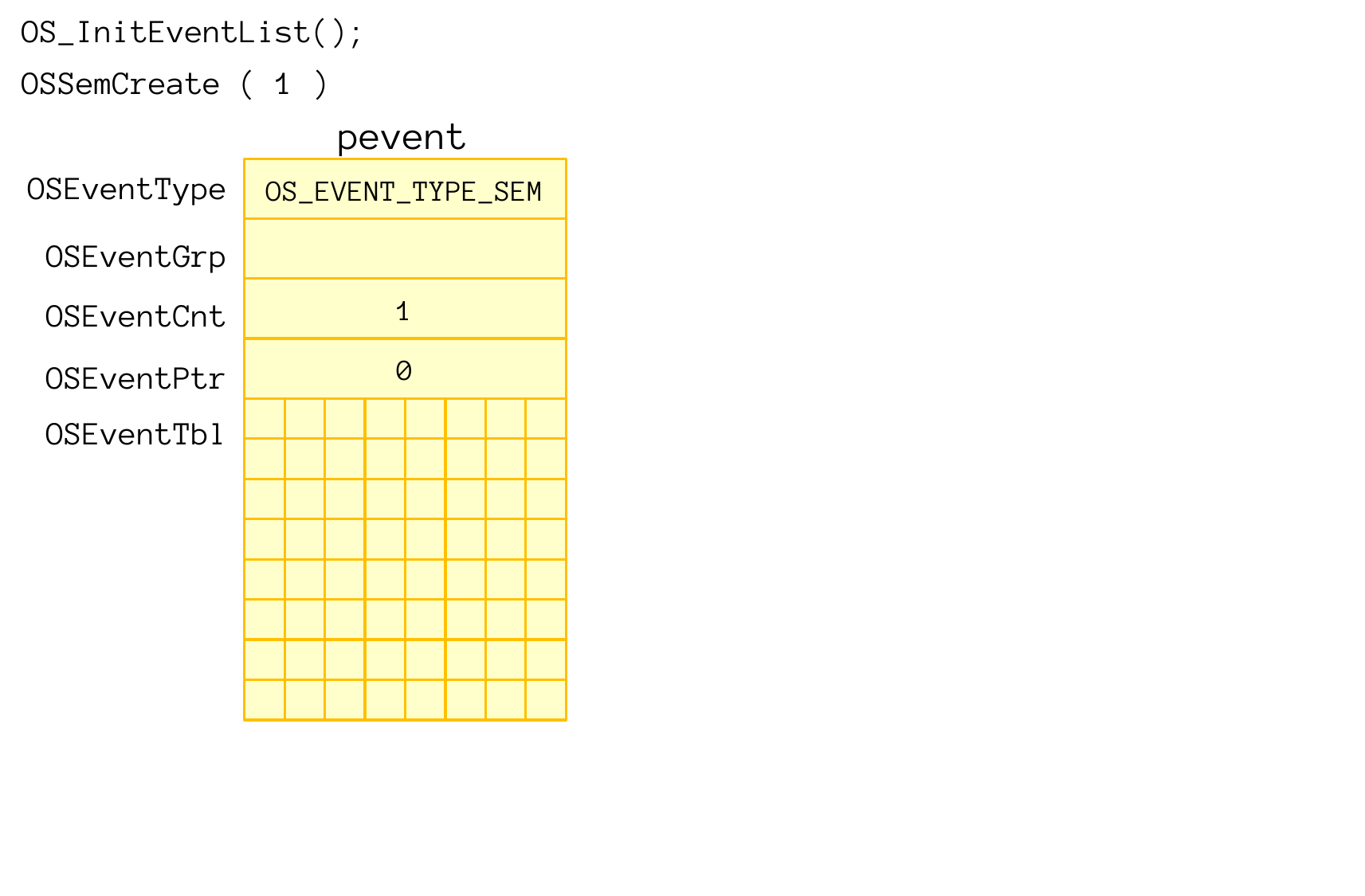

OS_InitEventList();
OSSemCreate ( 1 )
pevent
OSEventType
OS_EVENT_TYPE_SEM
OSEventGrp

OSEventCnt
1
OSEventPtr
0
OSEventTbl